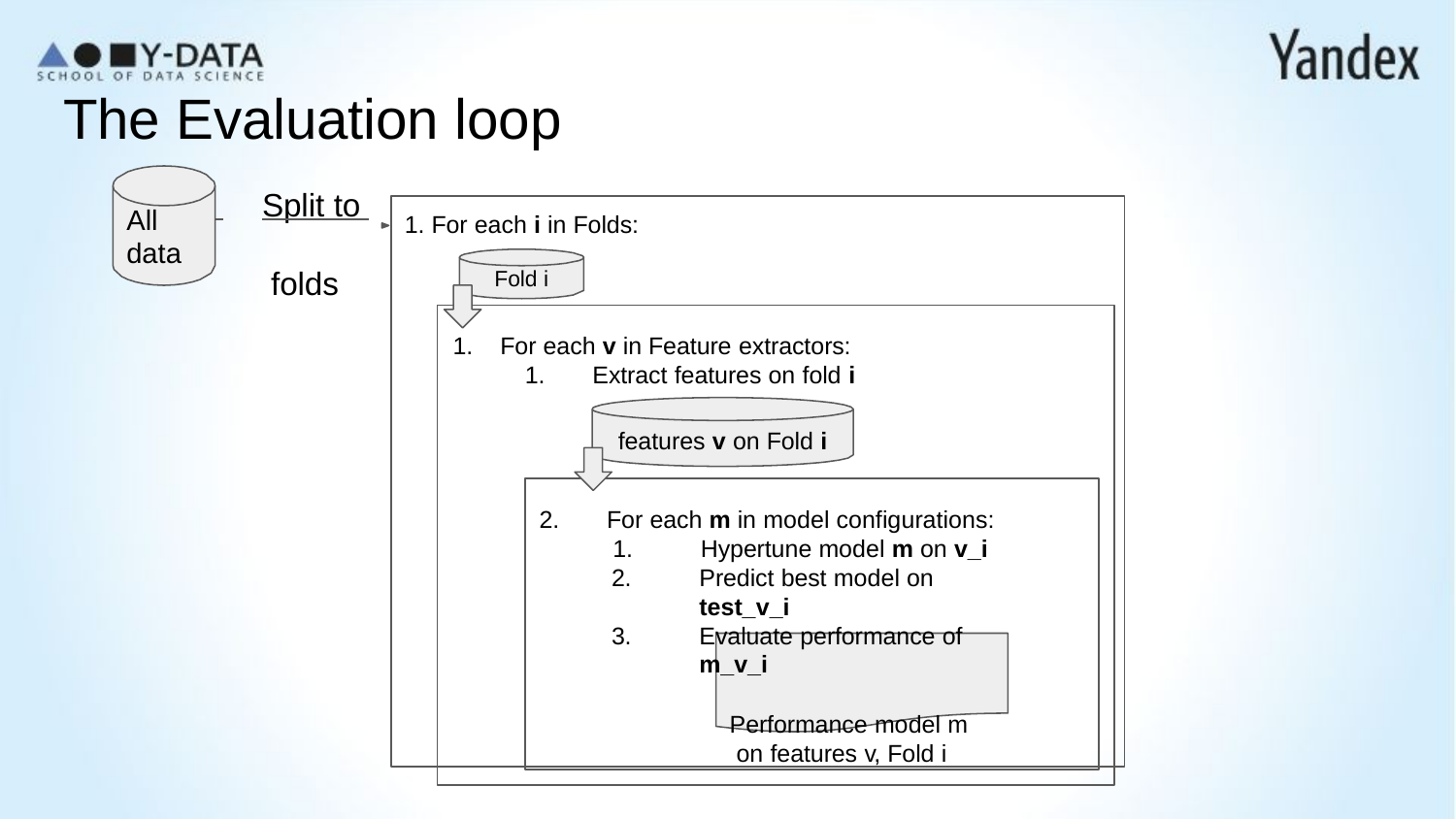

# The Evaluation loop

 	Split to 	 folds
For each i in Folds:

Fold i

For each v in Feature extractors:
Extract features on fold i

features v on Fold i

For each m in model configurations:
Hypertune model m on v_i
Predict best model on test_v_i
Evaluate performance of m_v_i

Performance model m  on features v, Fold i
All  data